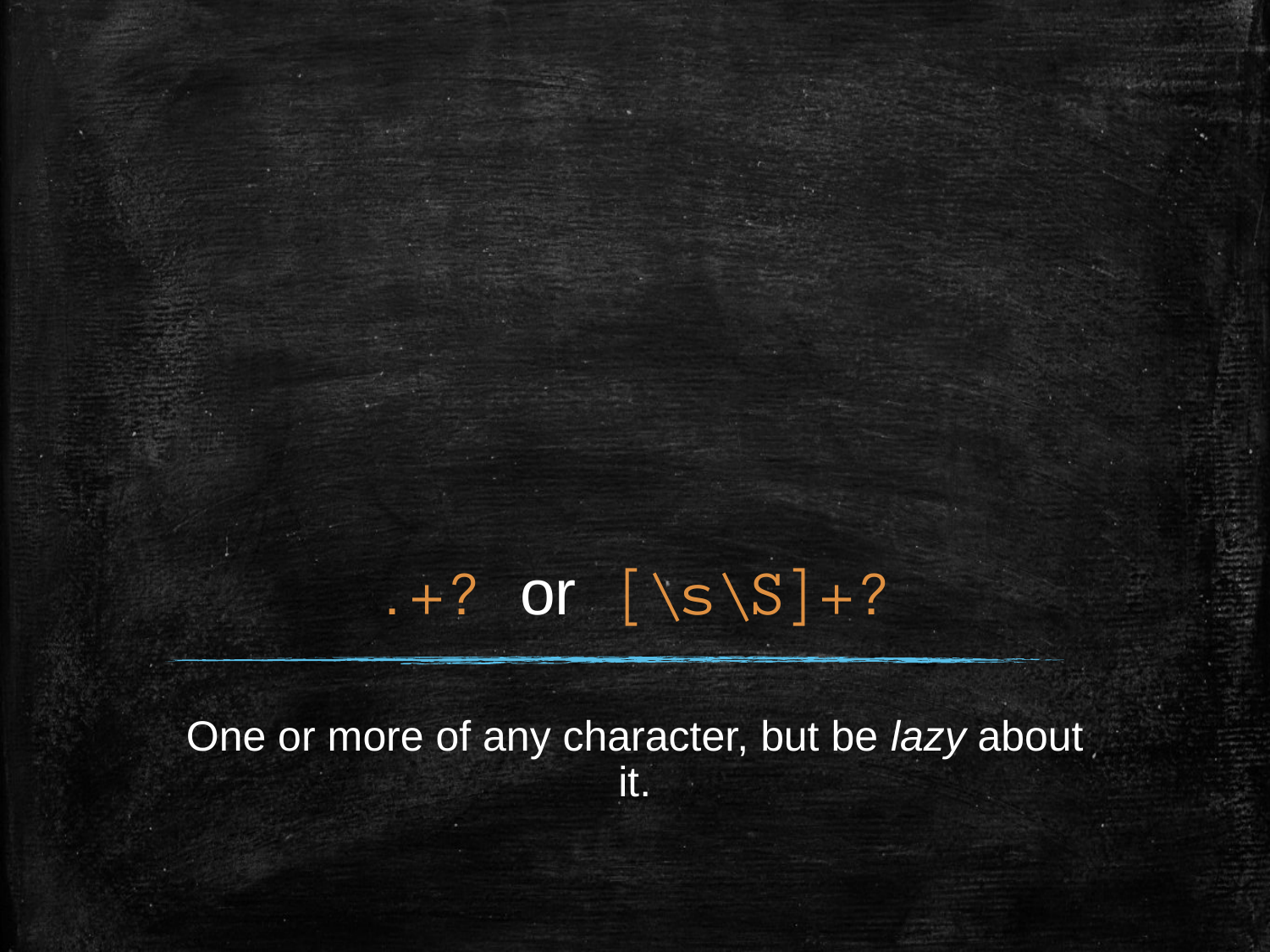

# .+? or [\s\S]+?
One or more of any character, but be lazy about it.